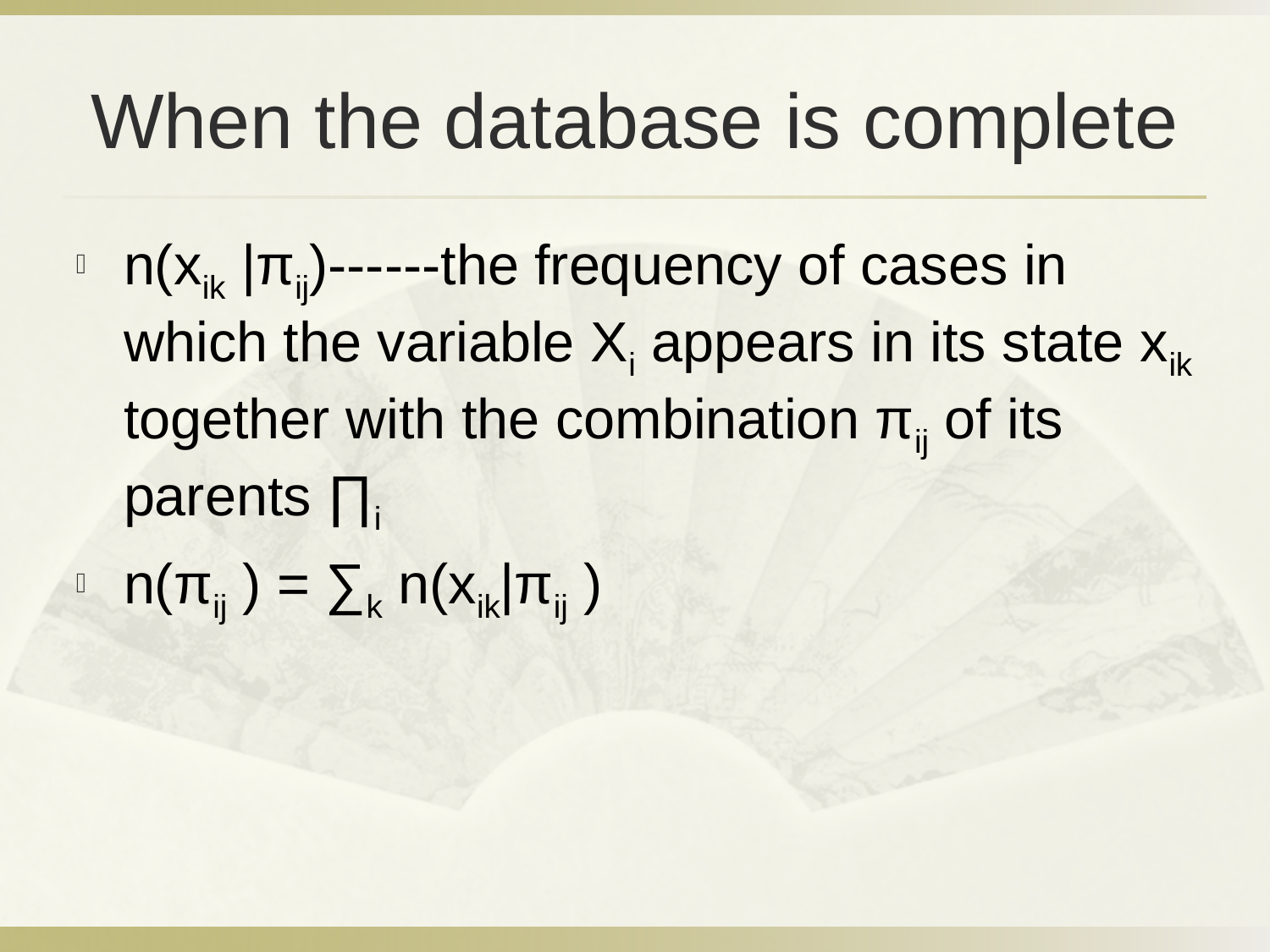

# When the database is complete
n(xik |πij)------the frequency of cases in which the variable Xi appears in its state xik together with the combination πij of its parents ∏i
n(πij ) = ∑k n(xik|πij )